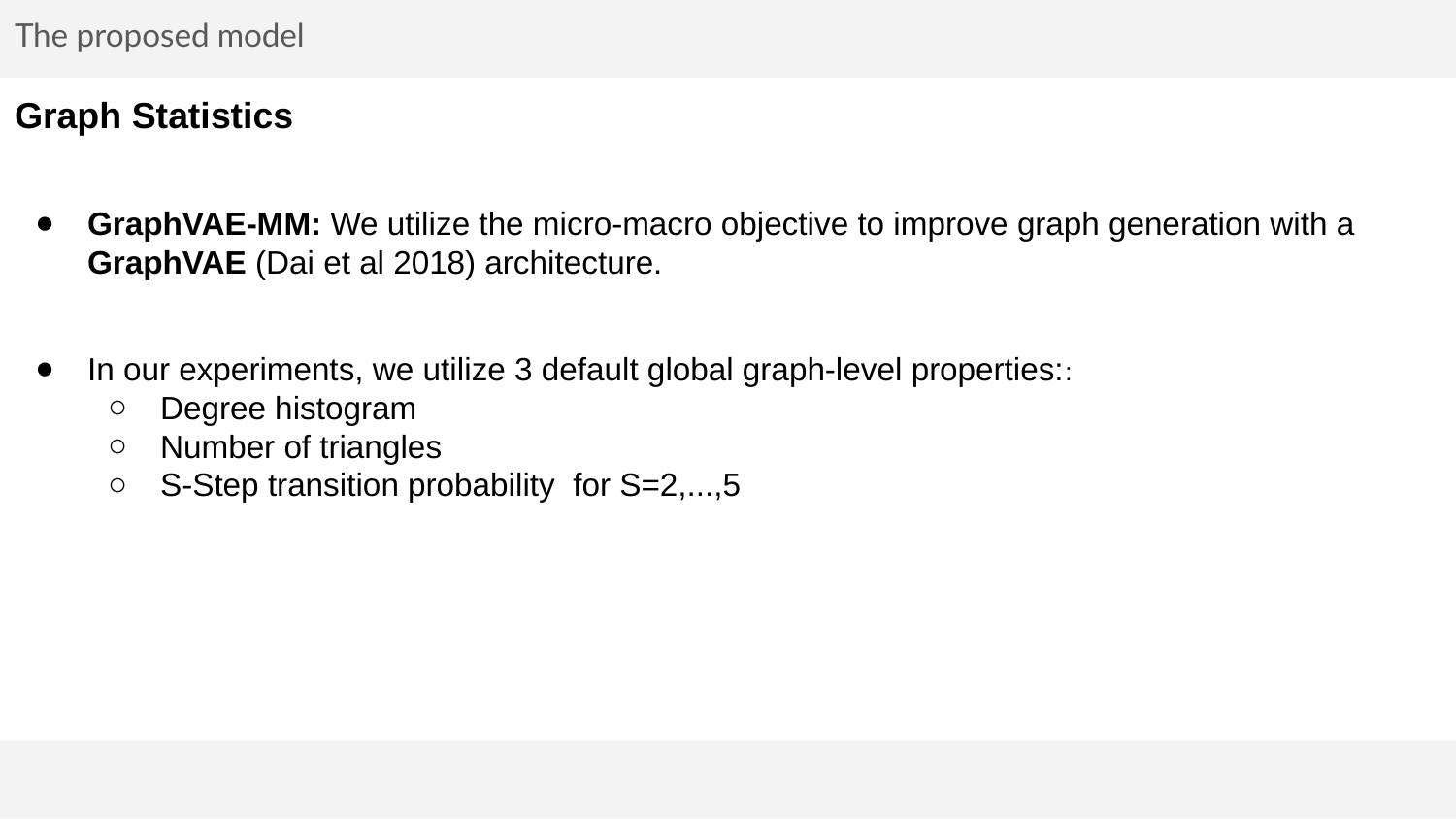

The proposed model
# Graph Statistics
GraphVAE-MM: We utilize the micro-macro objective to improve graph generation with a GraphVAE (Dai et al 2018) architecture.

In our experiments, we utilize 3 default global graph-level properties::
Degree histogram
Number of triangles
S-Step transition probability  for S=2,...,5